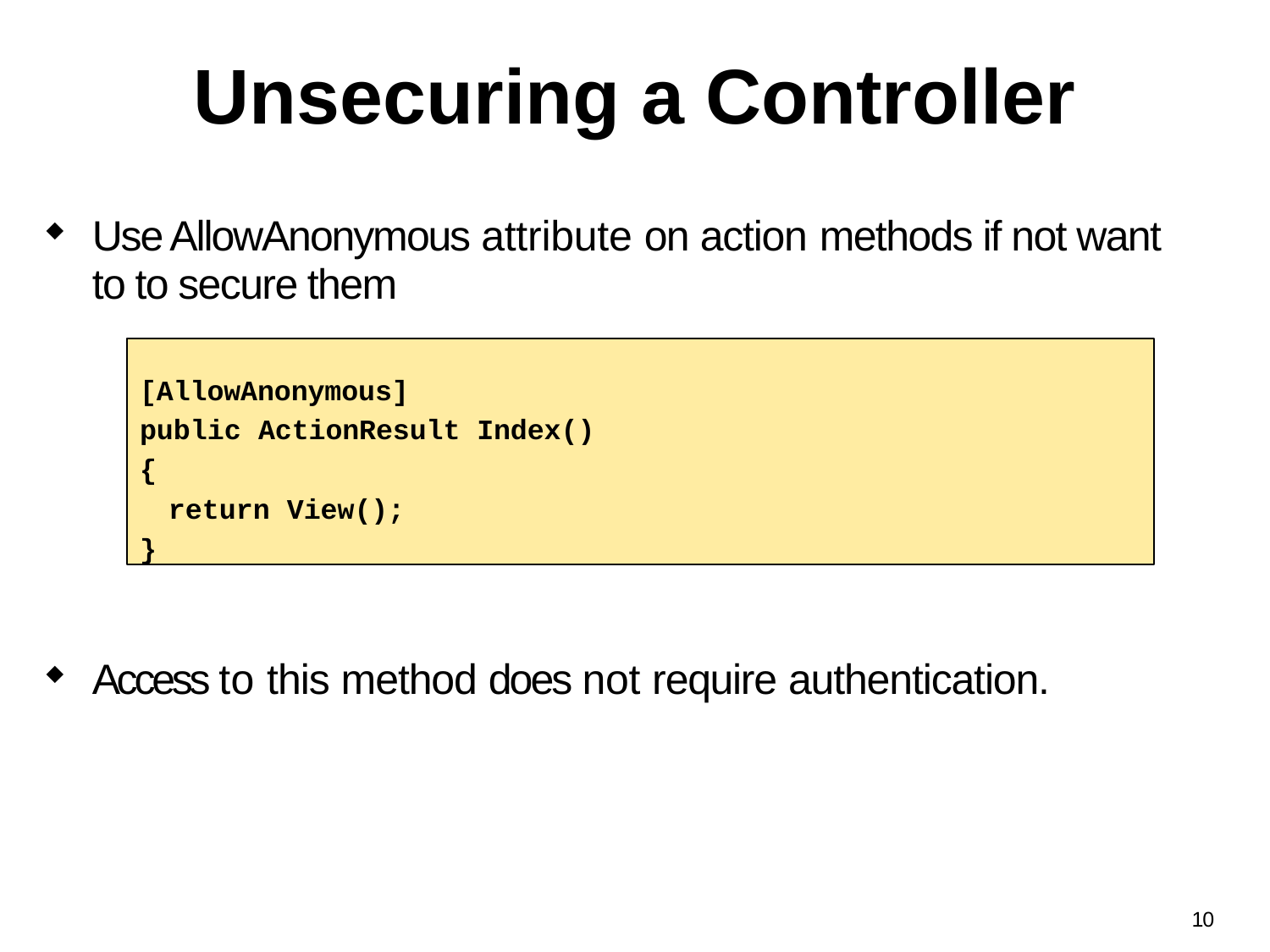

# Unsecuring a Controller
Use AllowAnonymous attribute on action methods if not want to to secure them

[AllowAnonymous]
public ActionResult Index()
{
return View();
}
Access to this method does not require authentication.
10